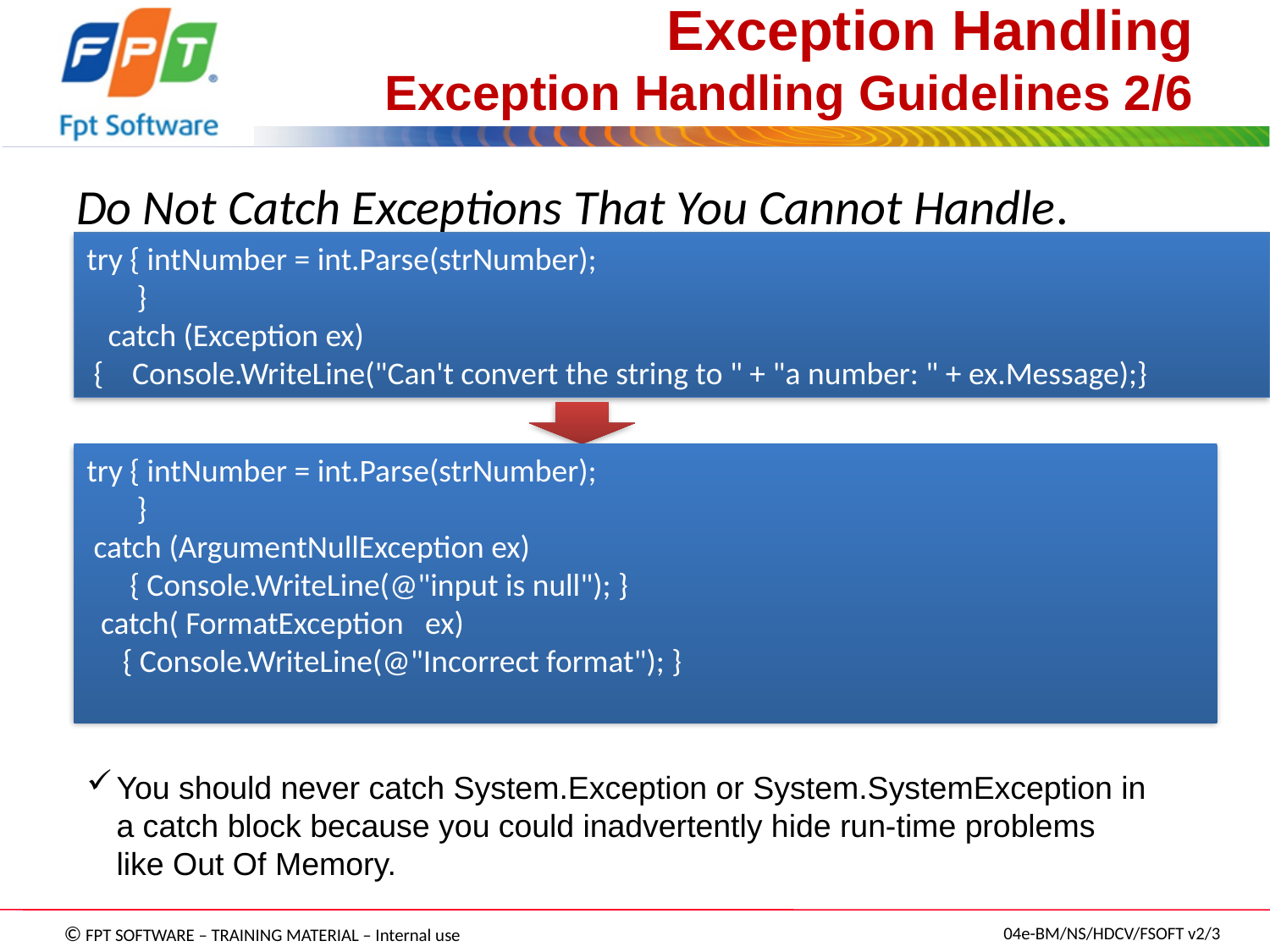

# Exception Handling Exception Handling Guidelines 2/6
Do Not Catch Exceptions That You Cannot Handle.
try { intNumber = int.Parse(strNumber);
       }
   catch (Exception ex)
 {    Console.WriteLine("Can't convert the string to " + "a number: " + ex.Message);}

try { intNumber = int.Parse(strNumber);
       }
 catch (ArgumentNullException ex)
      { Console.WriteLine(@"input is null"); }
  catch( FormatException   ex)
     { Console.WriteLine(@"Incorrect format"); }

You should never catch System.Exception or System.SystemException in a catch block because you could inadvertently hide run-time problems like Out Of Memory.